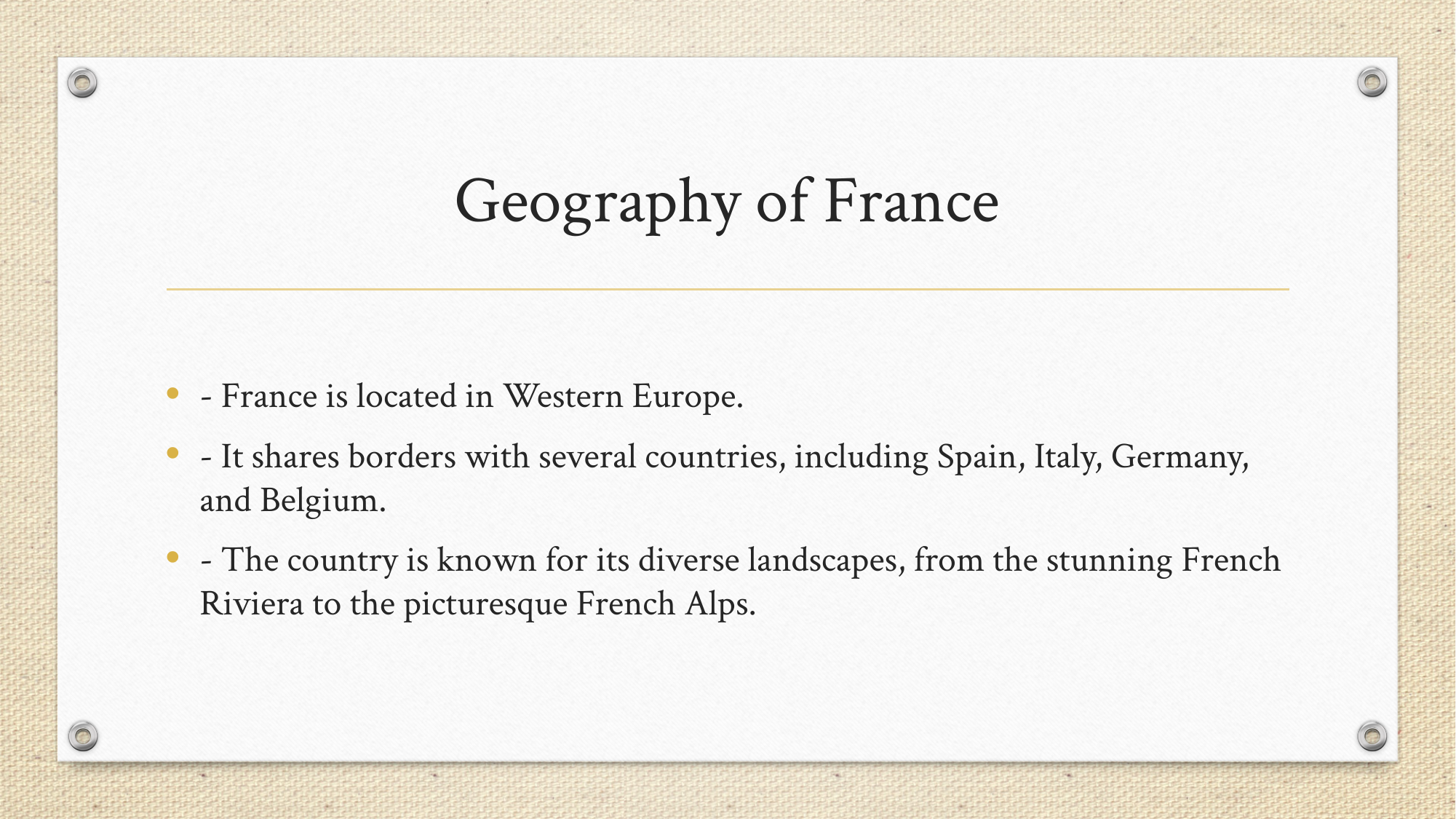

# Geography of France

- France is located in Western Europe.
- It shares borders with several countries, including Spain, Italy, Germany, and Belgium.
- The country is known for its diverse landscapes, from the stunning French Riviera to the picturesque French Alps.